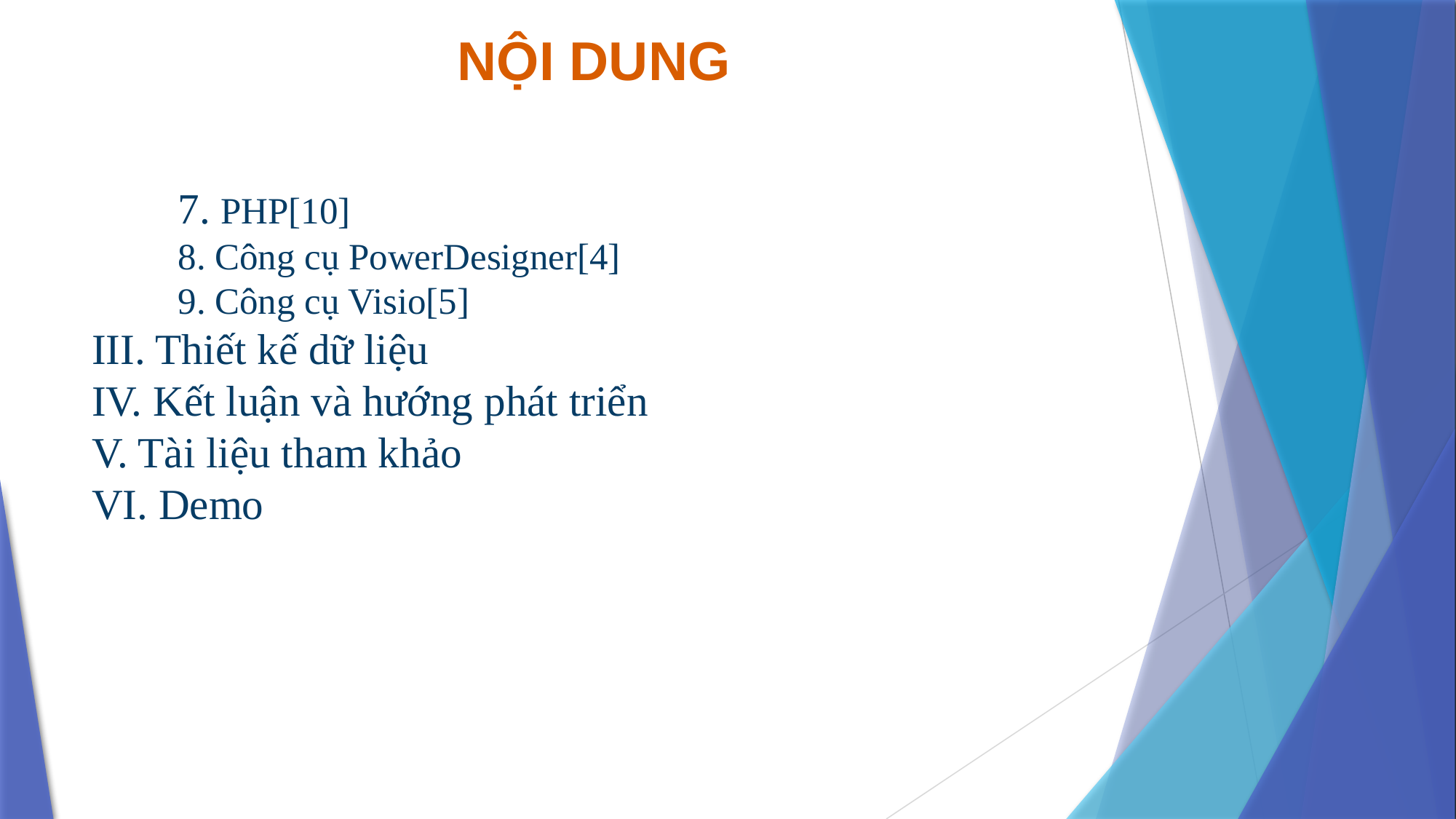

NỘI DUNG
# 7. PHP[10] 8. Công cụ PowerDesigner[4] 9. Công cụ Visio[5] III. Thiết kế dữ liệu IV. Kết luận và hướng phát triển V. Tài liệu tham khảo VI. Demo